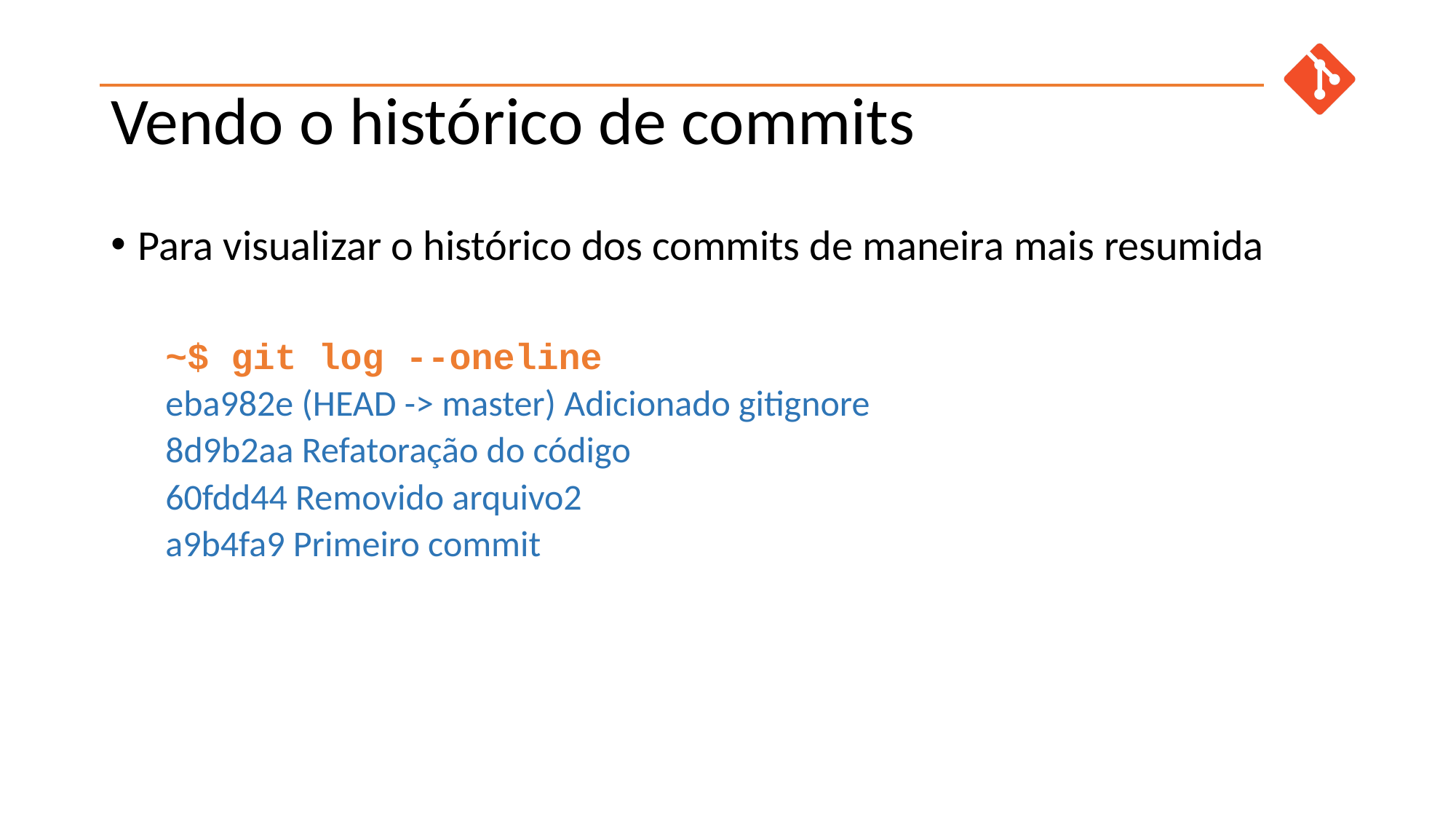

# Vendo o histórico de commits
Para visualizar o histórico dos commits de maneira mais resumida

~$ git log --oneline
eba982e (HEAD -> master) Adicionado gitignore
8d9b2aa Refatoração do código
60fdd44 Removido arquivo2
a9b4fa9 Primeiro commit